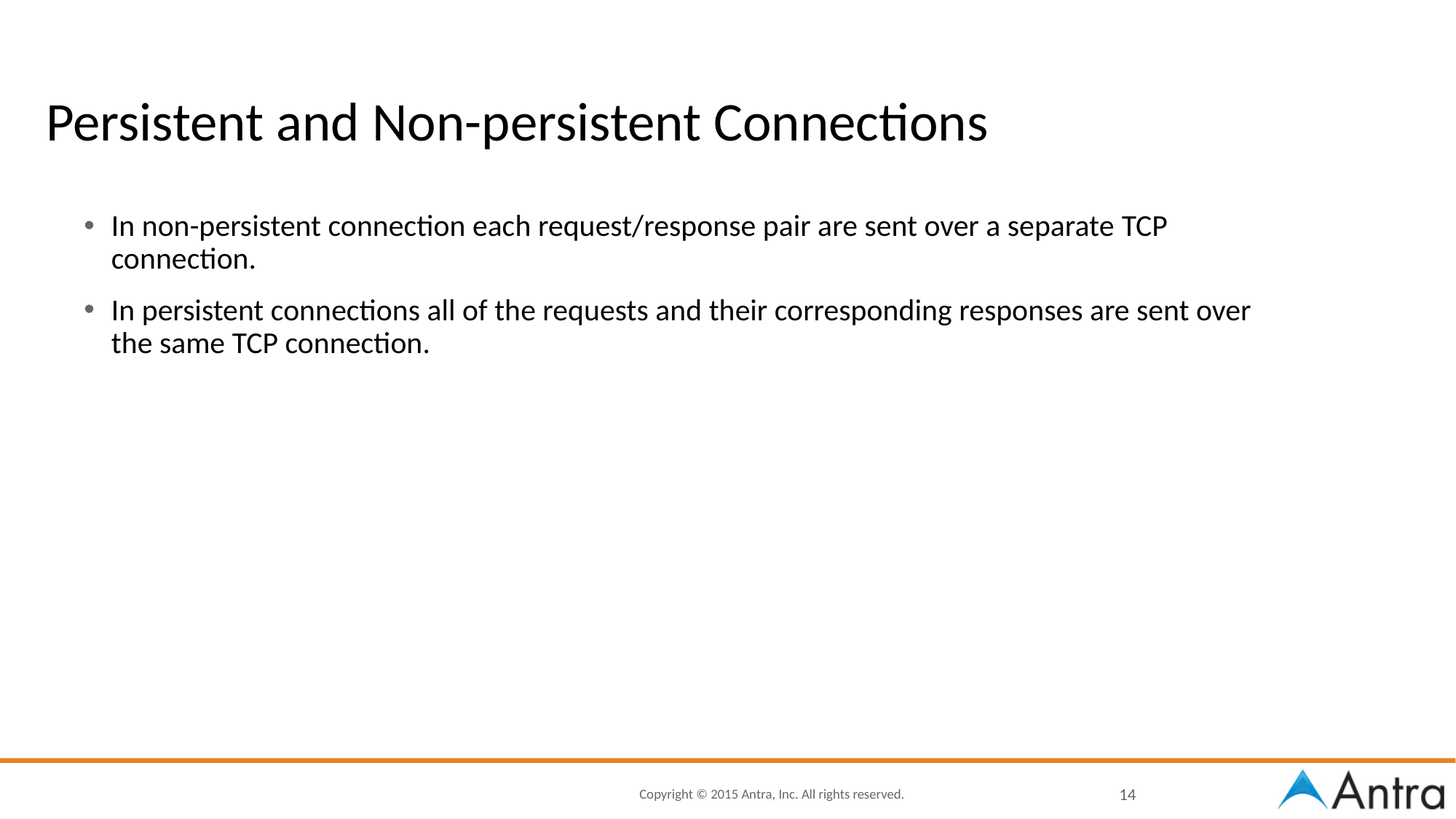

# Persistent and Non-persistent Connections
In non-persistent connection each request/response pair are sent over a separate TCP connection.
In persistent connections all of the requests and their corresponding responses are sent over the same TCP connection.
14